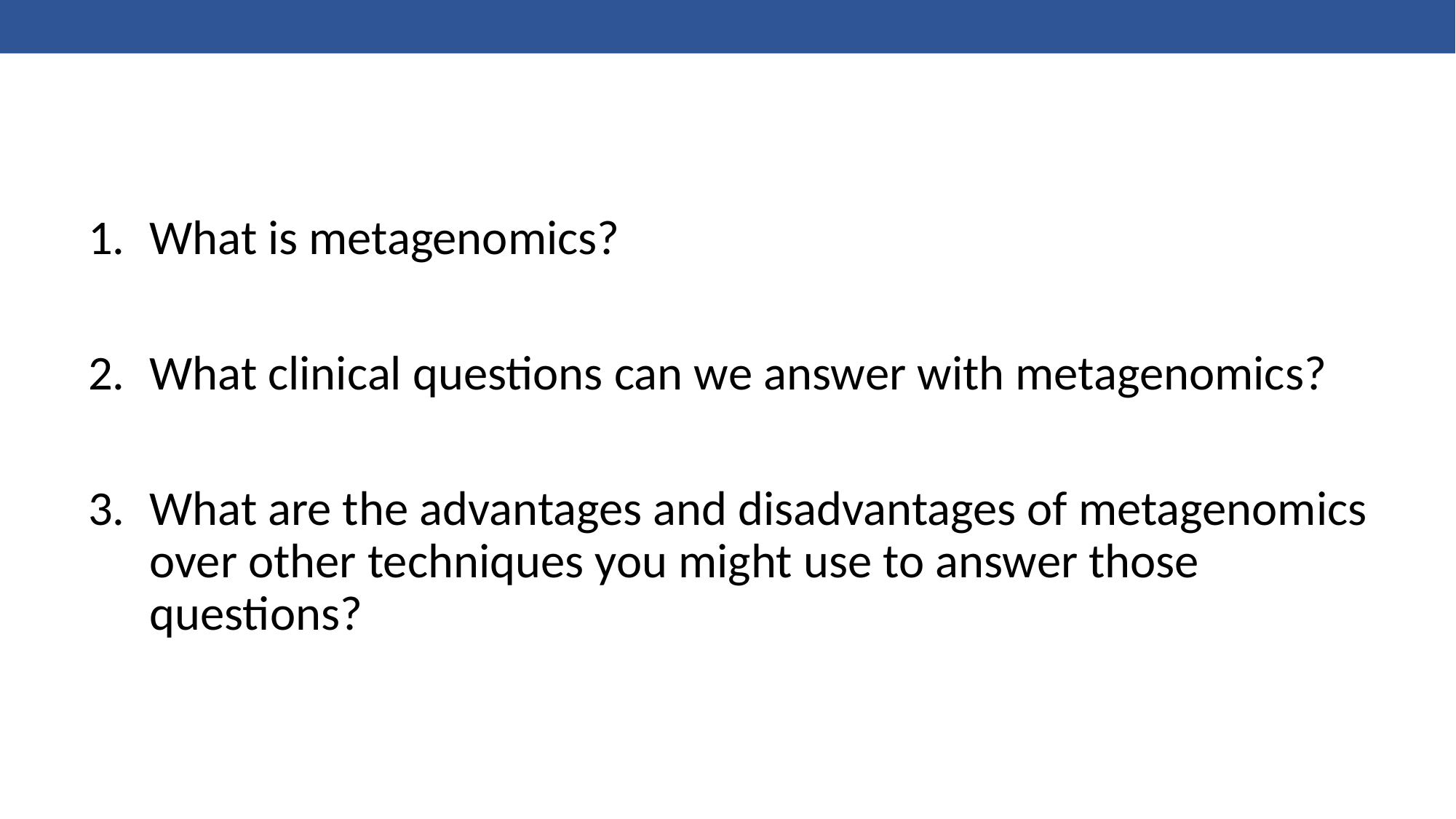

What is metagenomics?

What clinical questions can we answer with metagenomics?

What are the advantages and disadvantages of metagenomics over other techniques you might use to answer those questions?